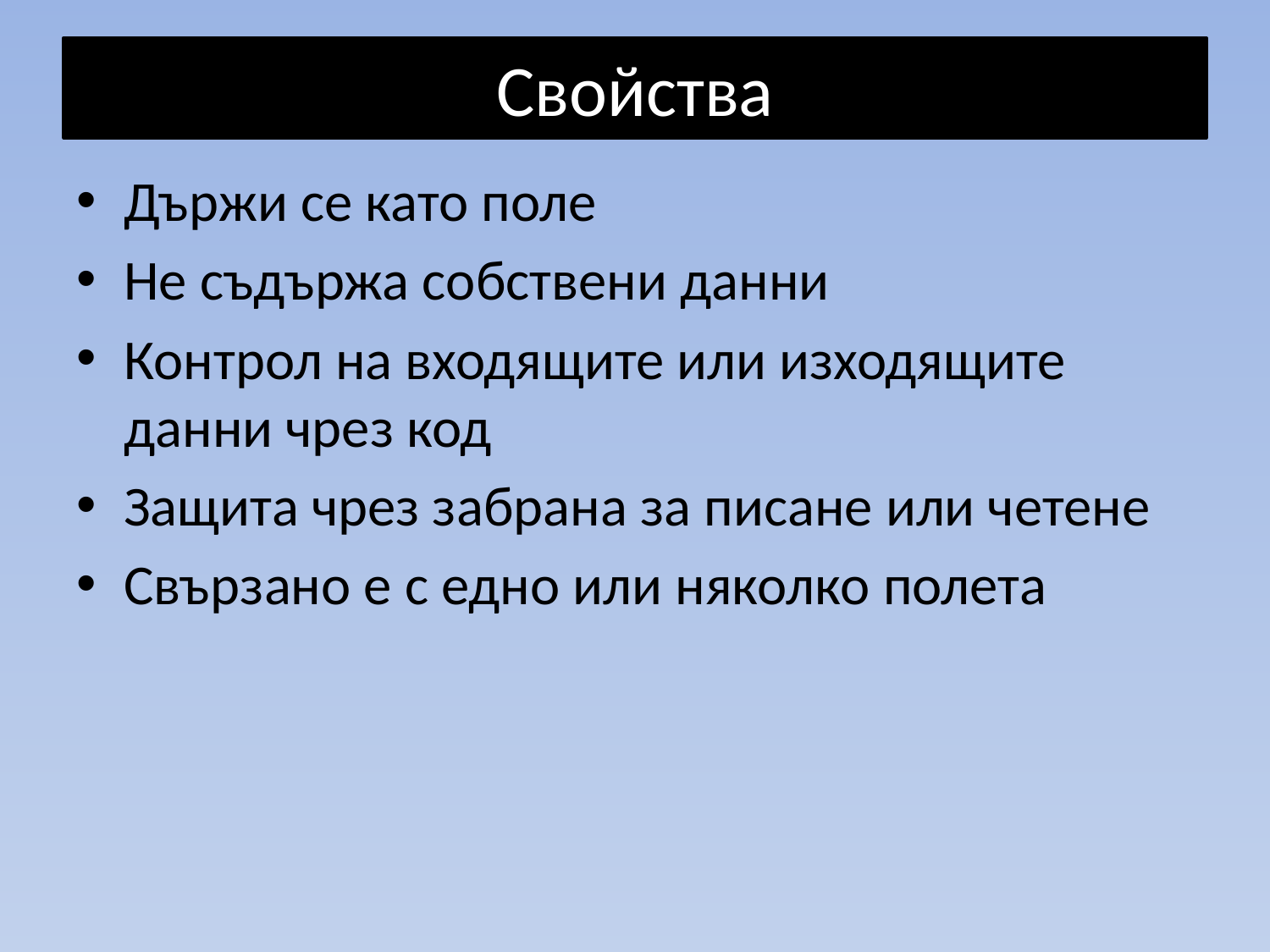

# Свойства
Държи се като поле
Не съдържа собствени данни
Контрол на входящите или изходящите данни чрез код
Защита чрез забрана за писане или четене
Свързано е с едно или няколко полета